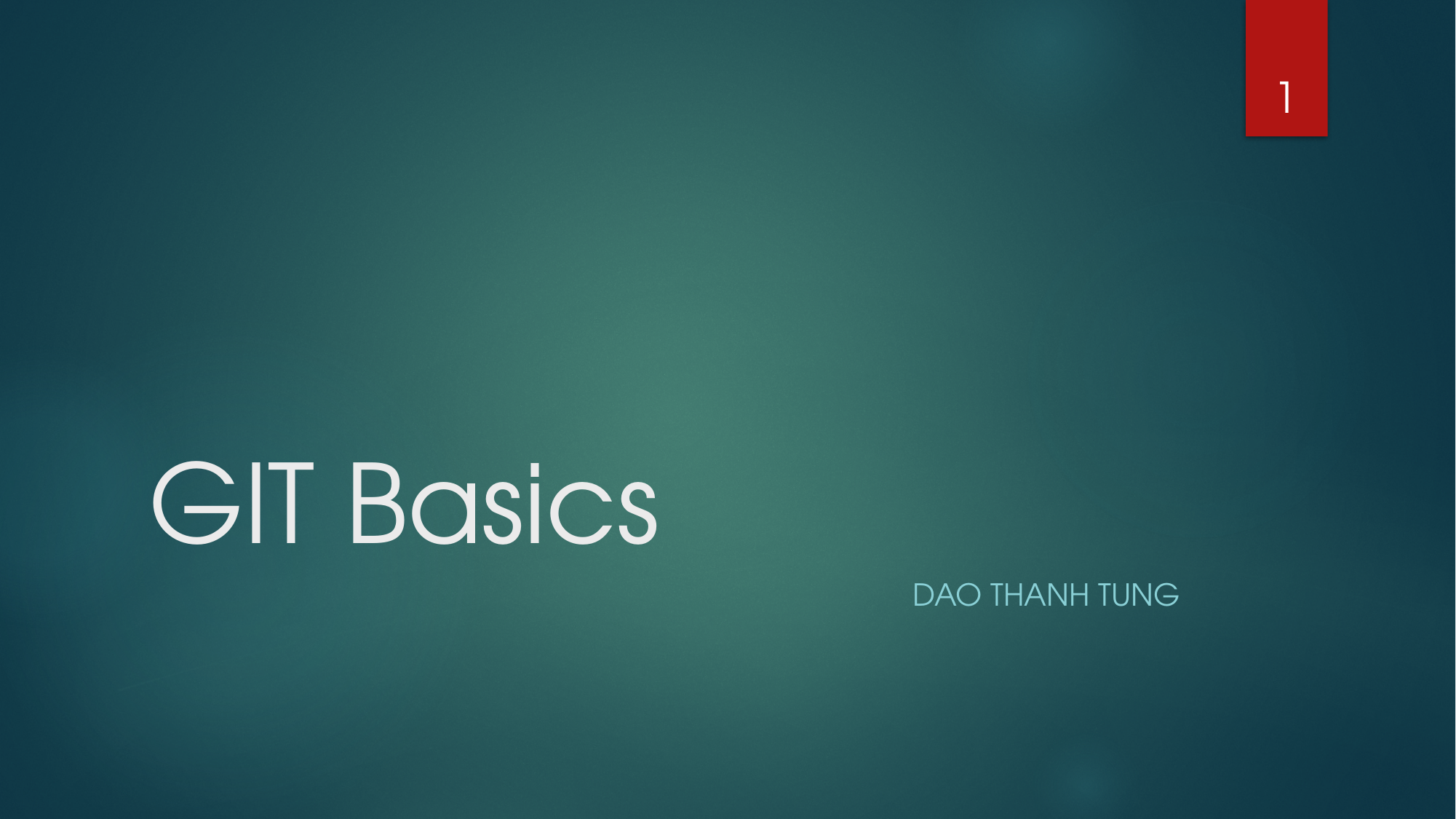

1
# GIT Basics
Dao Thanh tung